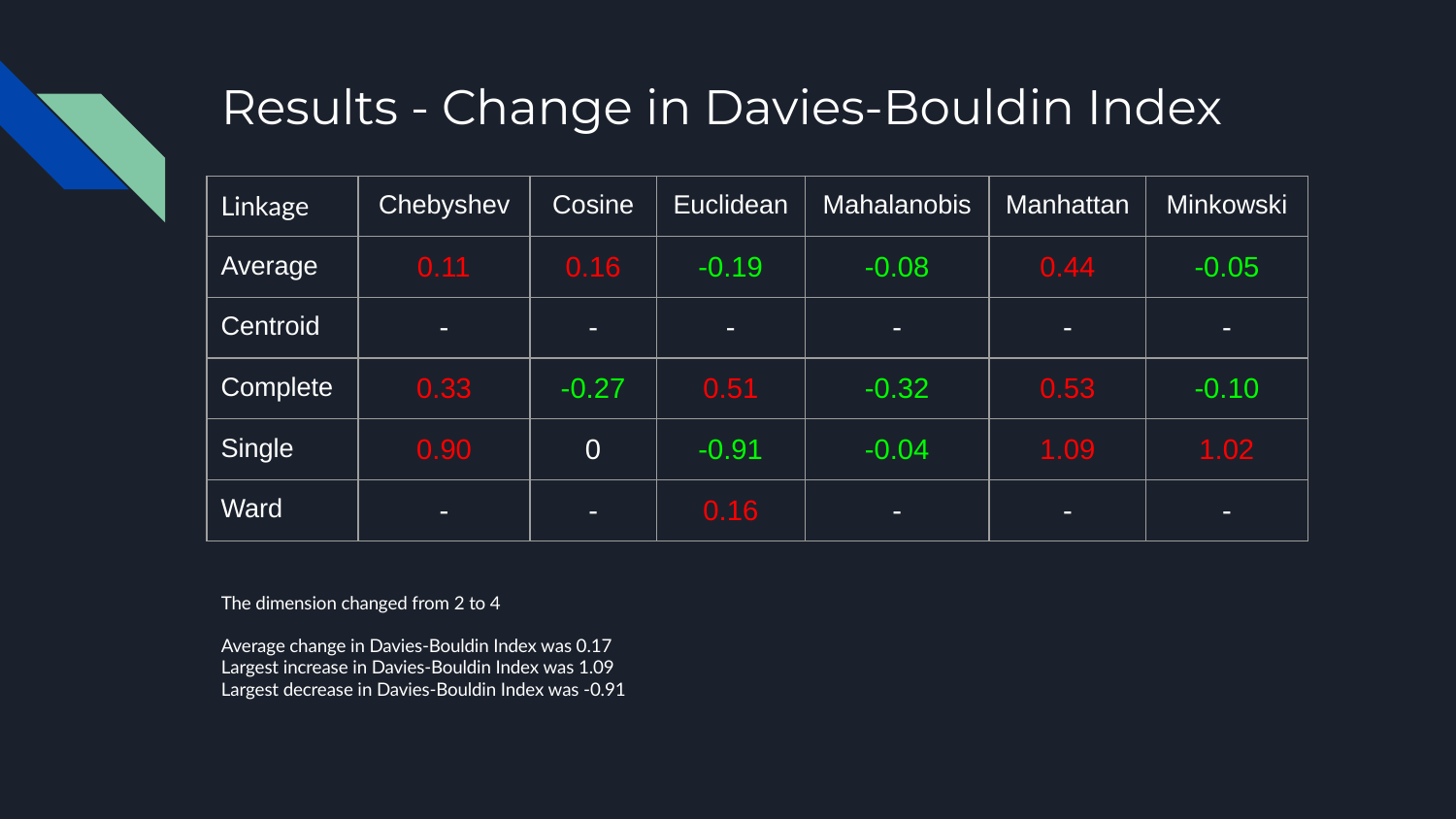

# Results - Change in Davies-Bouldin Index

The dimension changed from 2 to 4

Average change in Davies-Bouldin Index was 0.17
Largest increase in Davies-Bouldin Index was 1.09
Largest decrease in Davies-Bouldin Index was -0.91
| Linkage | Chebyshev | Cosine | Euclidean | Mahalanobis | Manhattan | Minkowski |
| --- | --- | --- | --- | --- | --- | --- |
| Average | 0.11 | 0.16 | -0.19 | -0.08 | 0.44 | -0.05 |
| Centroid | - | - | - | - | - | - |
| Complete | 0.33 | -0.27 | 0.51 | -0.32 | 0.53 | -0.10 |
| Single | 0.90 | 0 | -0.91 | -0.04 | 1.09 | 1.02 |
| Ward | - | - | 0.16 | - | - | - |